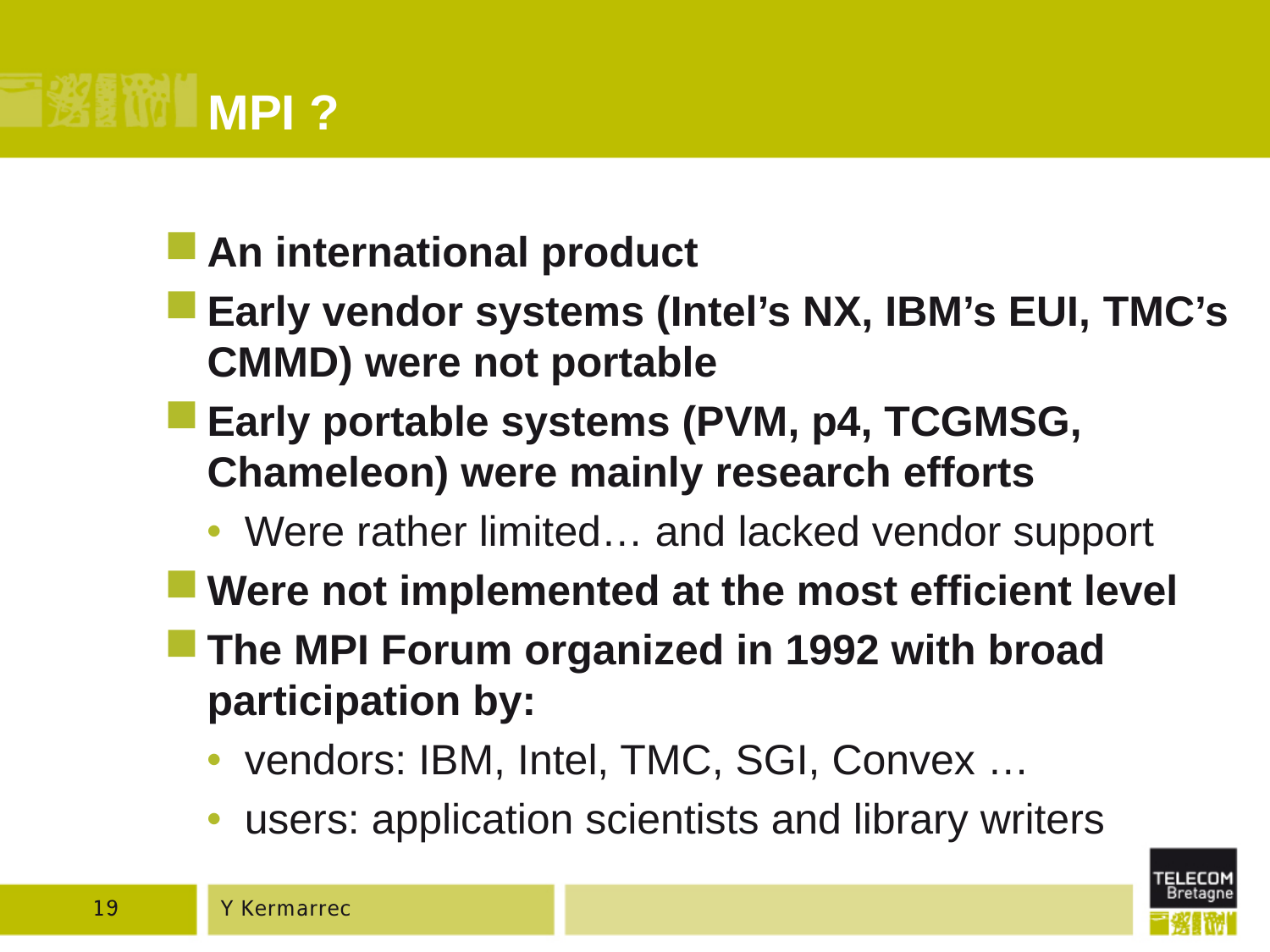

# MPI ?
An international product
Early vendor systems (Intel’s NX, IBM’s EUI, TMC’s CMMD) were not portable
Early portable systems (PVM, p4, TCGMSG, Chameleon) were mainly research efforts
Were rather limited… and lacked vendor support
Were not implemented at the most efficient level
The MPI Forum organized in 1992 with broad participation by:
vendors: IBM, Intel, TMC, SGI, Convex …
users: application scientists and library writers
19